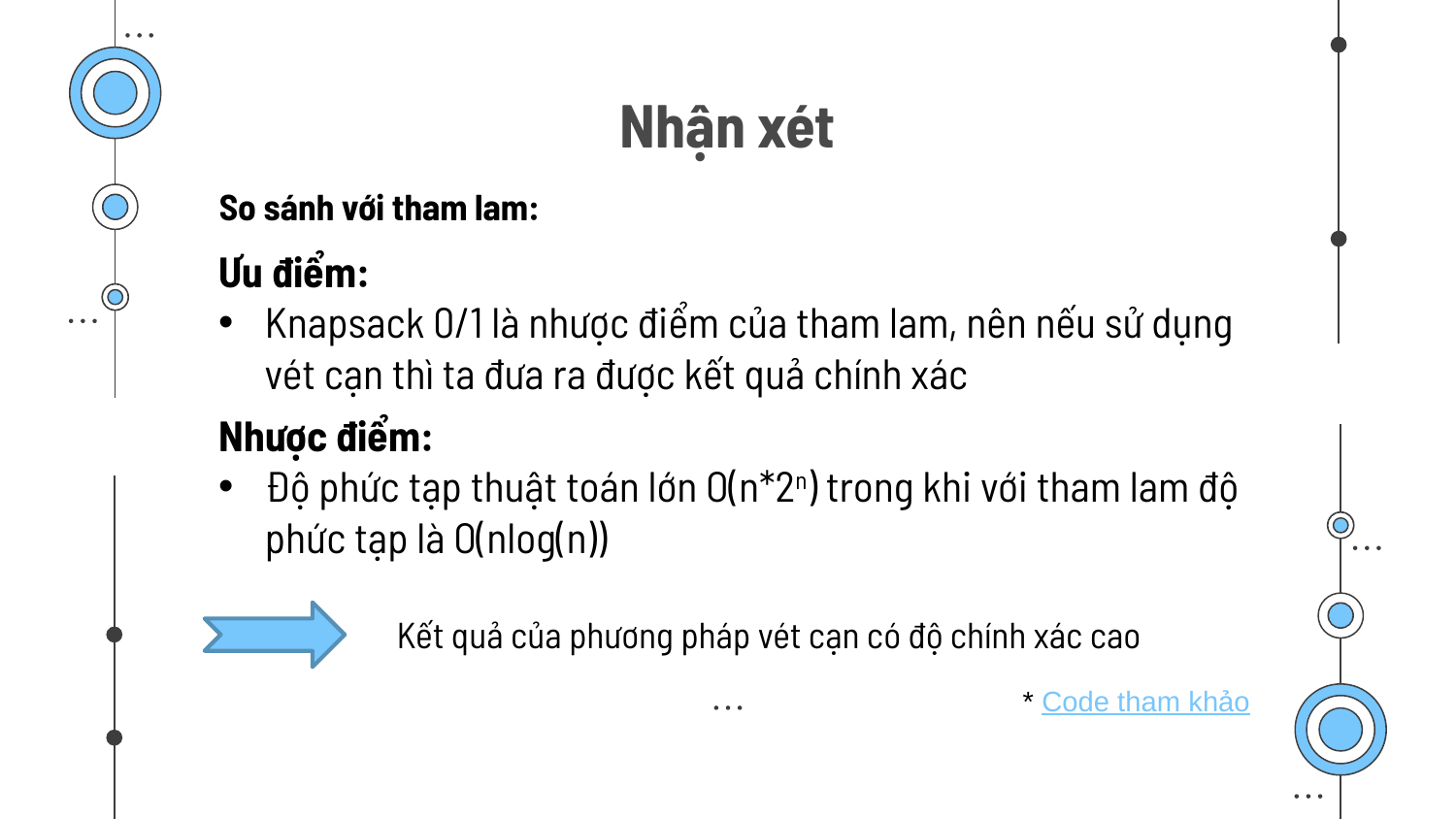

# Nhận xét
So sánh với tham lam:
Ưu điểm:
Knapsack 0/1 là nhược điểm của tham lam, nên nếu sử dụng vét cạn thì ta đưa ra được kết quả chính xác
Nhược điểm:
Độ phức tạp thuật toán lớn O(n*2n) trong khi với tham lam độ phức tạp là O(nlog(n))

Kết quả của phương pháp vét cạn có độ chính xác cao
* Code tham khảo